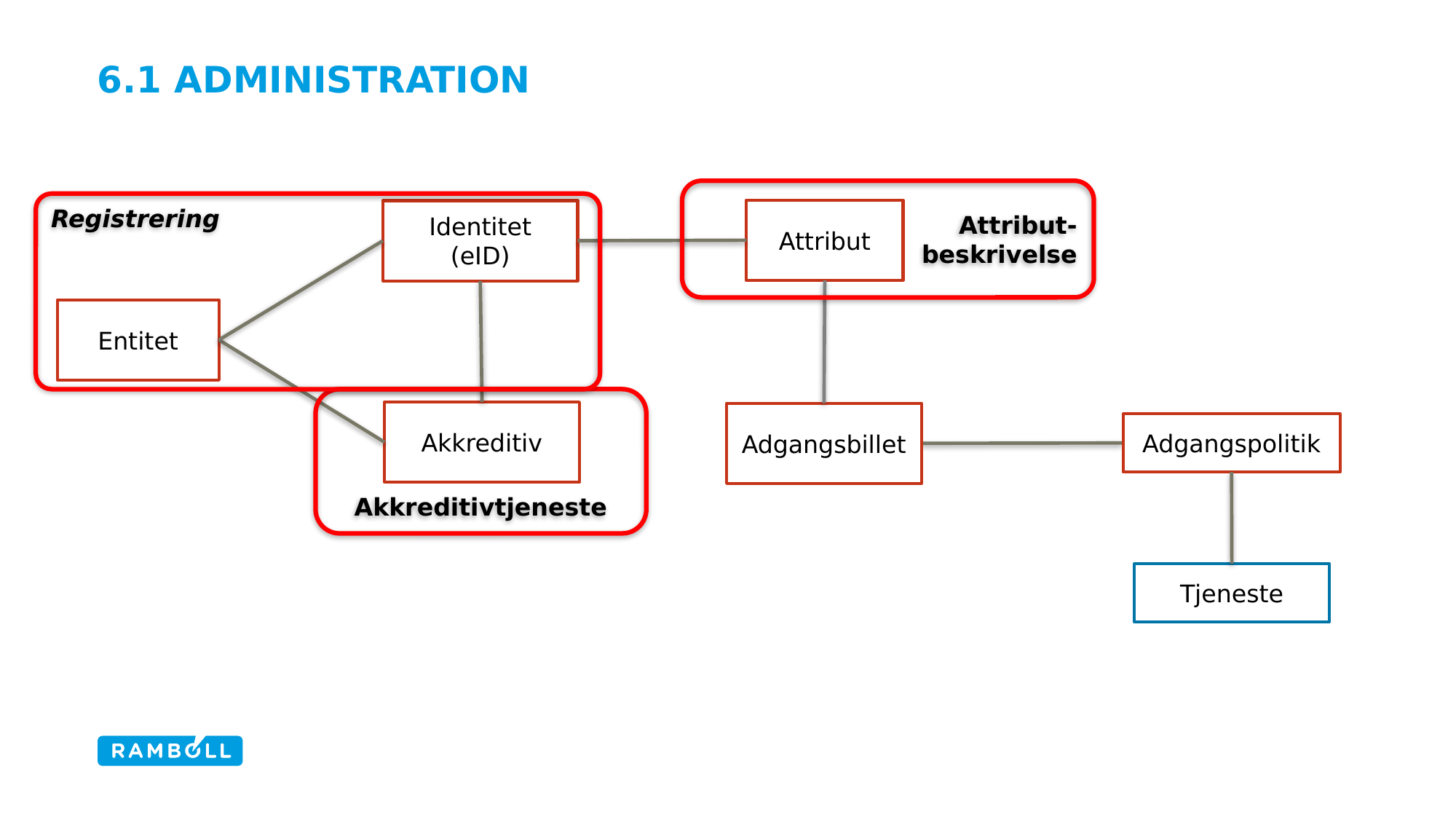

# 6.1 Administration
Attribut-
beskrivelse
Registrering
Attribut
Identitet
(eID)
Entitet
Akkreditivtjeneste
Akkreditiv
Adgangsbillet
Adgangspolitik
Tjeneste